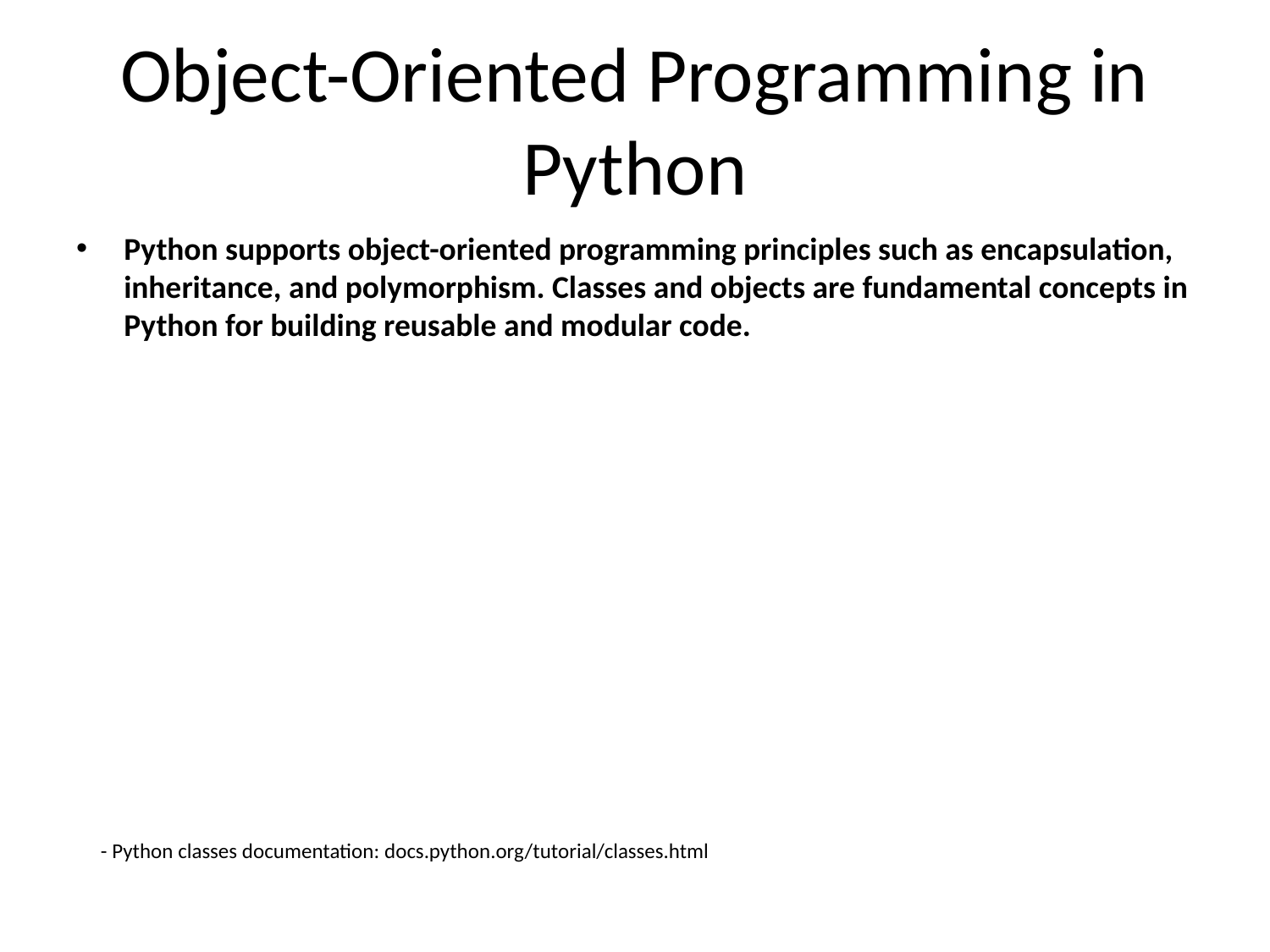

# Object-Oriented Programming in Python
Python supports object-oriented programming principles such as encapsulation, inheritance, and polymorphism. Classes and objects are fundamental concepts in Python for building reusable and modular code.

- Python classes documentation: docs.python.org/tutorial/classes.html